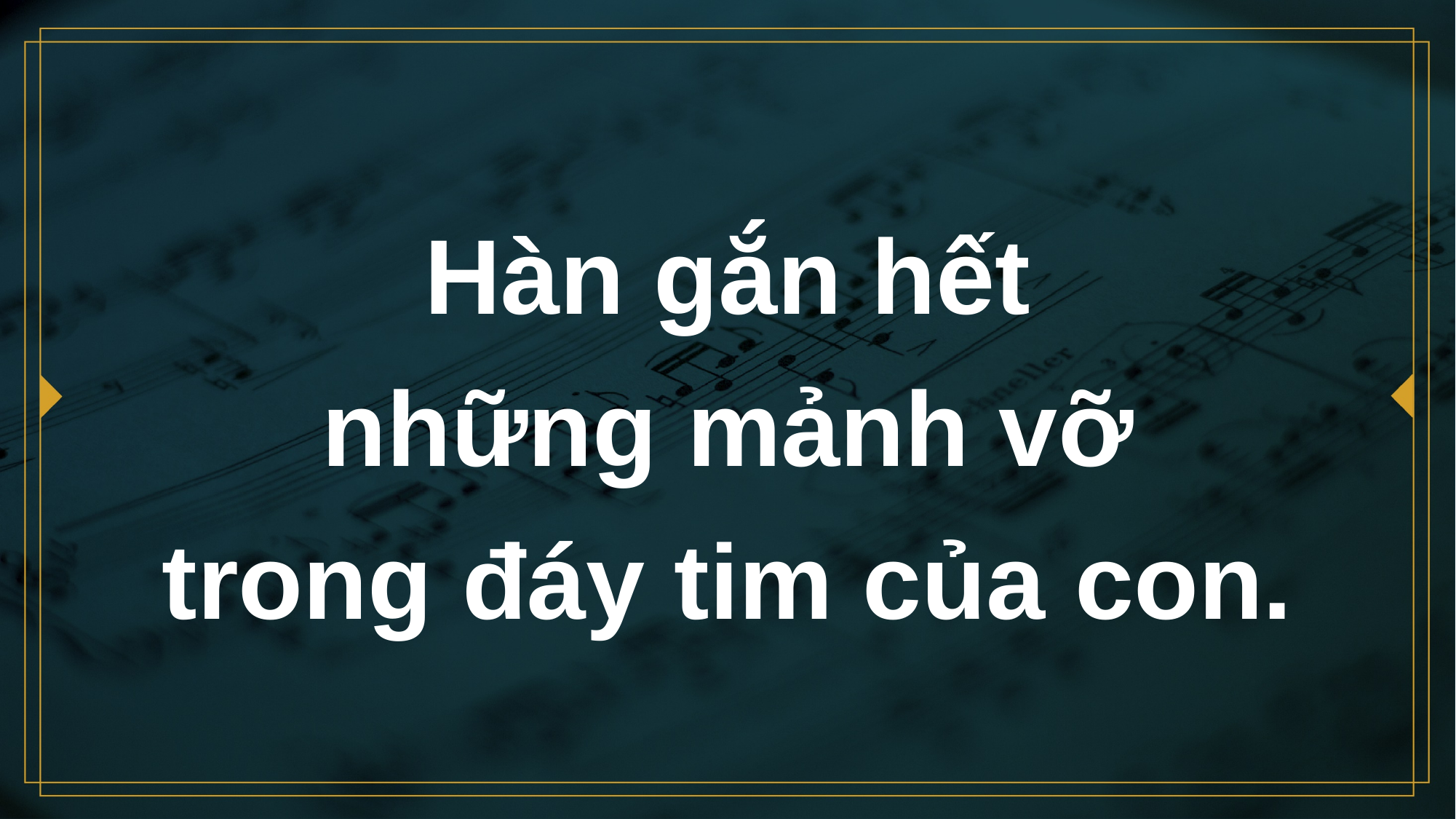

# Hàn gắn hết những mảnh vỡ trong đáy tim của con.